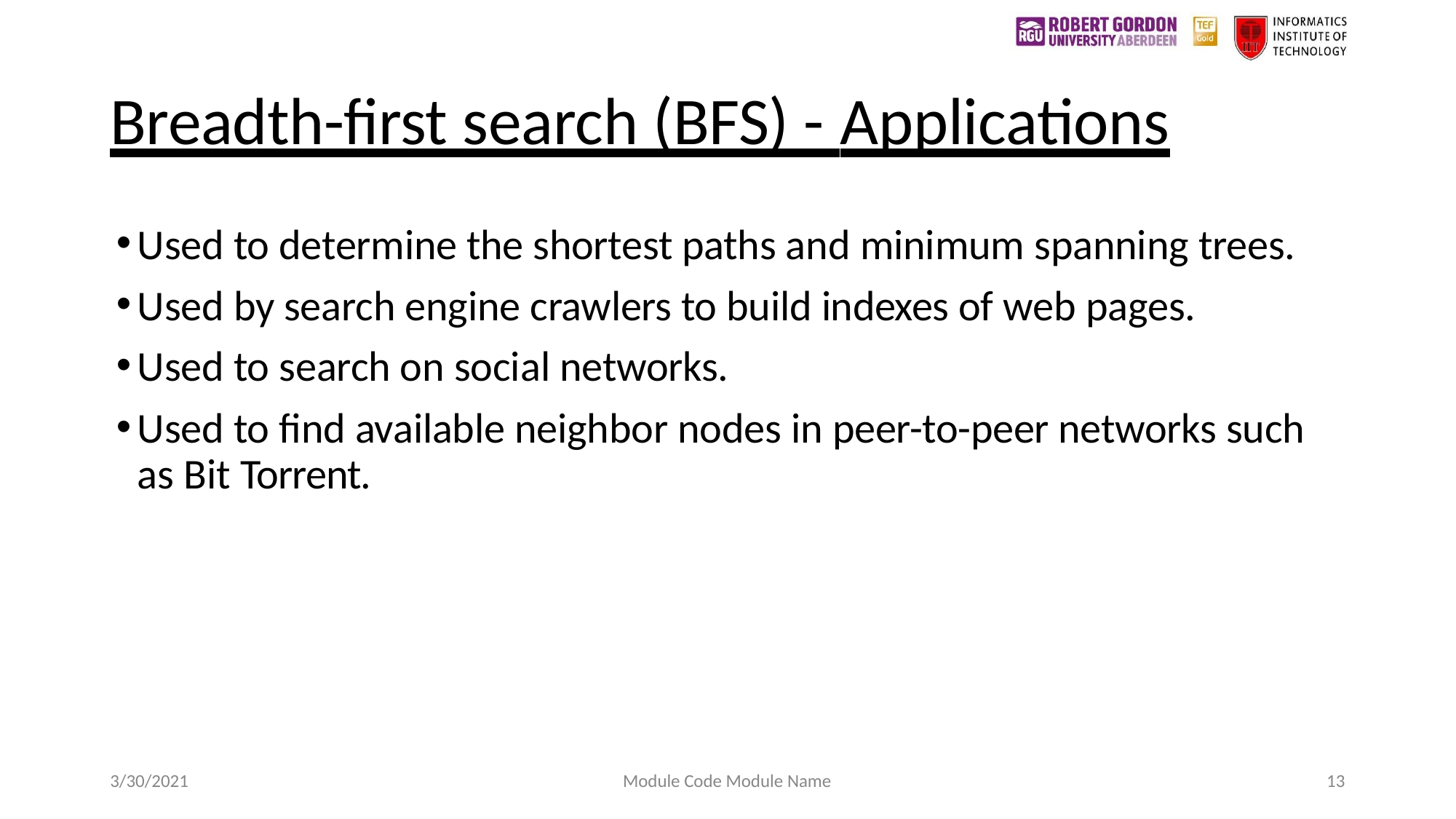

# Breadth-first search (BFS) - Applications
Used to determine the shortest paths and minimum spanning trees.
Used by search engine crawlers to build indexes of web pages.
Used to search on social networks.
Used to find available neighbor nodes in peer-to-peer networks such  as Bit Torrent.
3/30/2021
Module Code Module Name
13